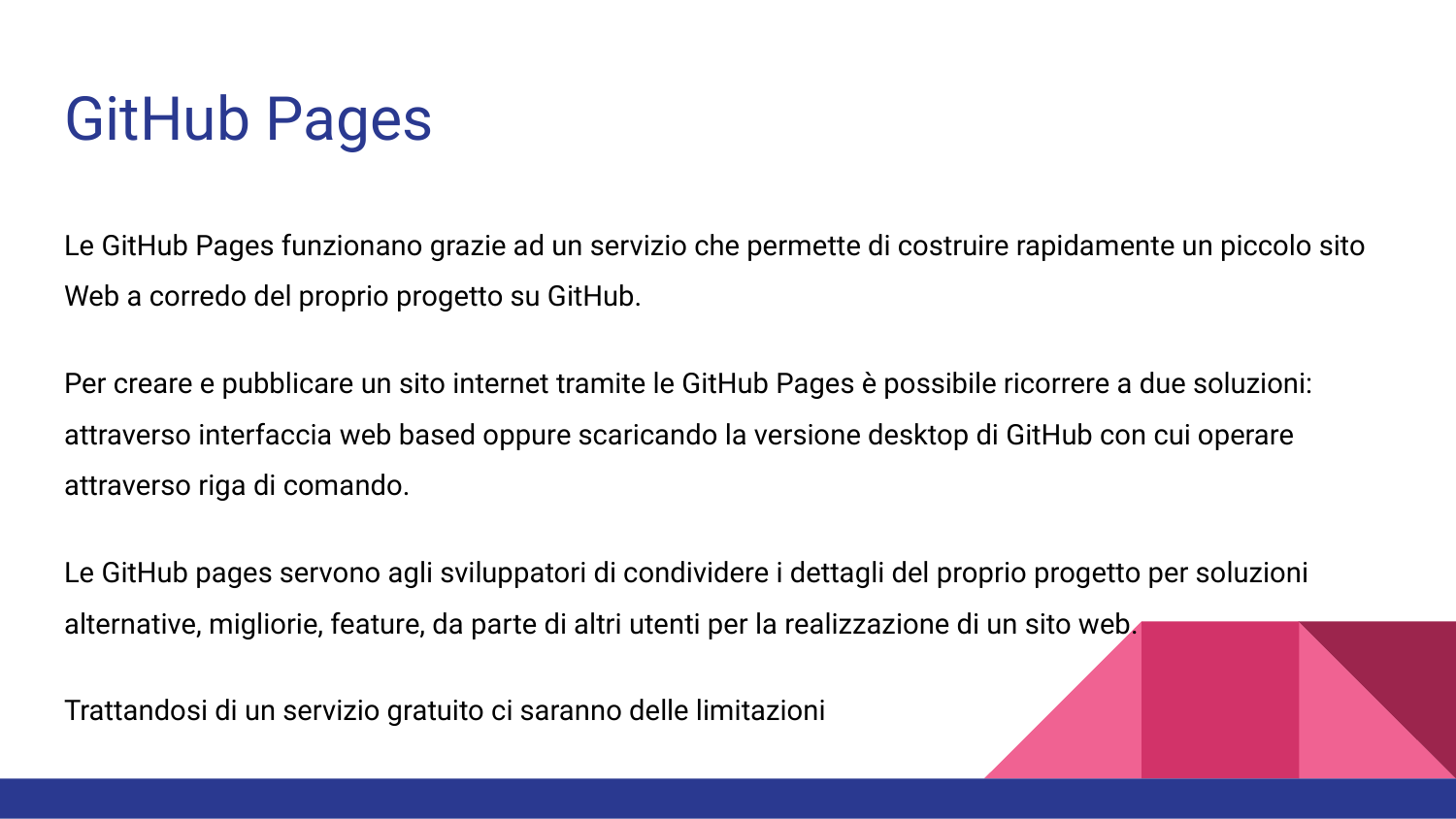

# GitHub Pages
Le GitHub Pages funzionano grazie ad un servizio che permette di costruire rapidamente un piccolo sito Web a corredo del proprio progetto su GitHub.
Per creare e pubblicare un sito internet tramite le GitHub Pages è possibile ricorrere a due soluzioni: attraverso interfaccia web based oppure scaricando la versione desktop di GitHub con cui operare attraverso riga di comando.
Le GitHub pages servono agli sviluppatori di condividere i dettagli del proprio progetto per soluzioni alternative, migliorie, feature, da parte di altri utenti per la realizzazione di un sito web.
Trattandosi di un servizio gratuito ci saranno delle limitazioni